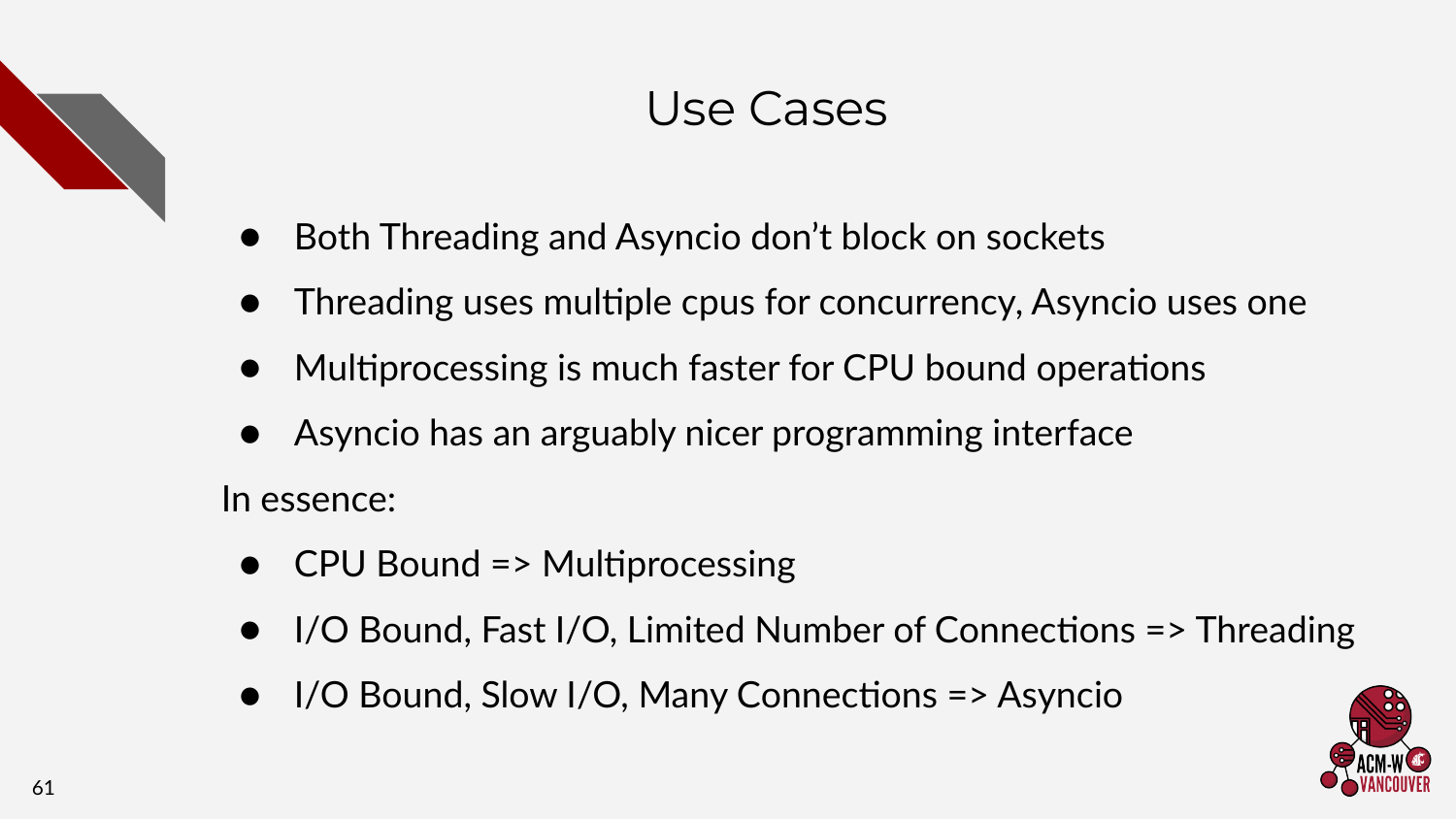

# Use Cases
Both Threading and Asyncio don’t block on sockets
Threading uses multiple cpus for concurrency, Asyncio uses one
Multiprocessing is much faster for CPU bound operations
Asyncio has an arguably nicer programming interface
In essence:
CPU Bound => Multiprocessing
I/O Bound, Fast I/O, Limited Number of Connections => Threading
I/O Bound, Slow I/O, Many Connections => Asyncio
61